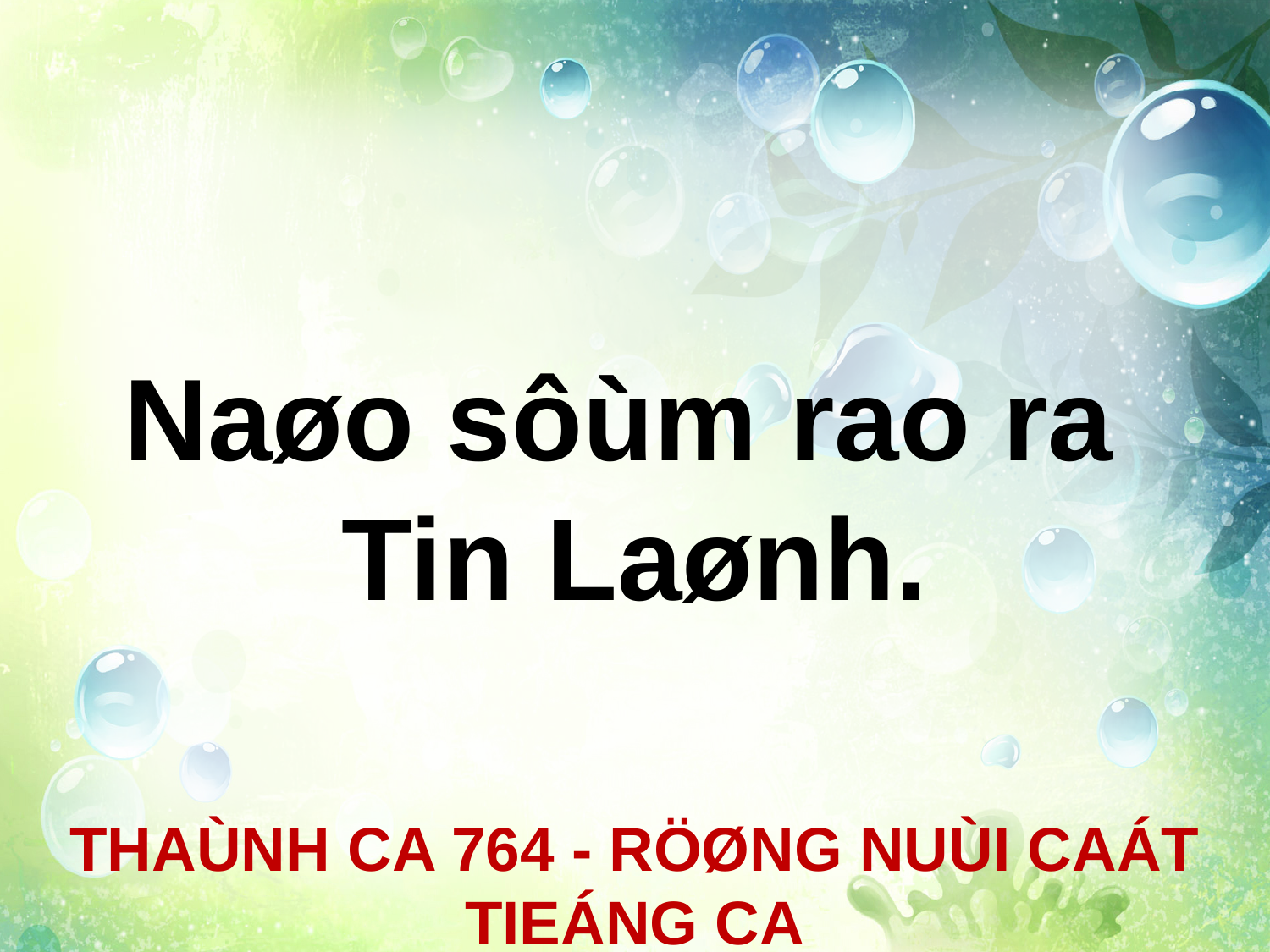

Naøo sôùm rao ra
Tin Laønh.
THAÙNH CA 764 - RÖØNG NUÙI CAÁT TIEÁNG CA